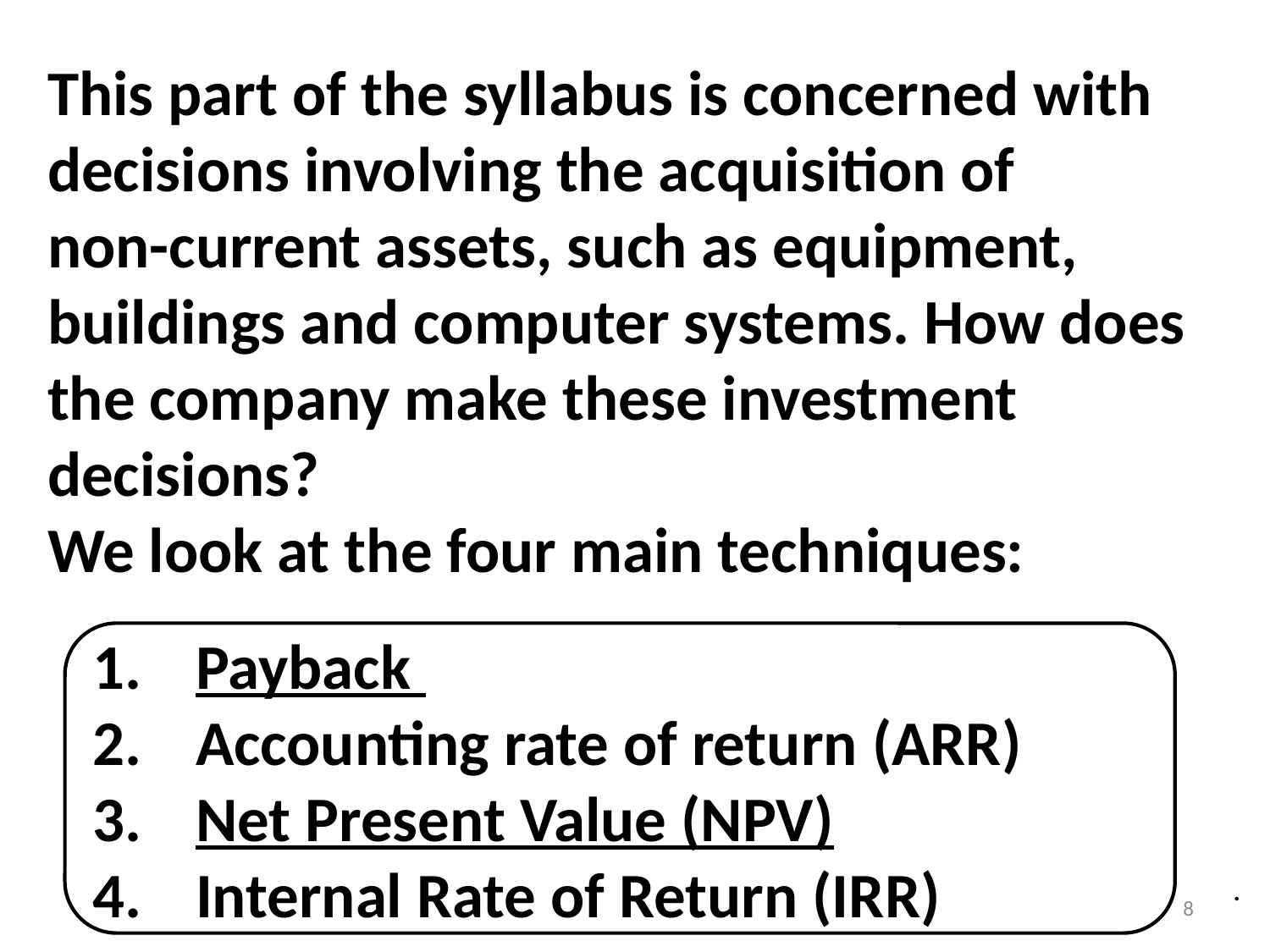

This part of the syllabus is concerned with
decisions involving the acquisition of
non-current assets, such as equipment,
buildings and computer systems. How does the company make these investment decisions?
We look at the four main techniques:
Payback
Accounting rate of return (ARR)
Net Present Value (NPV)
Internal Rate of Return (IRR)
.
8